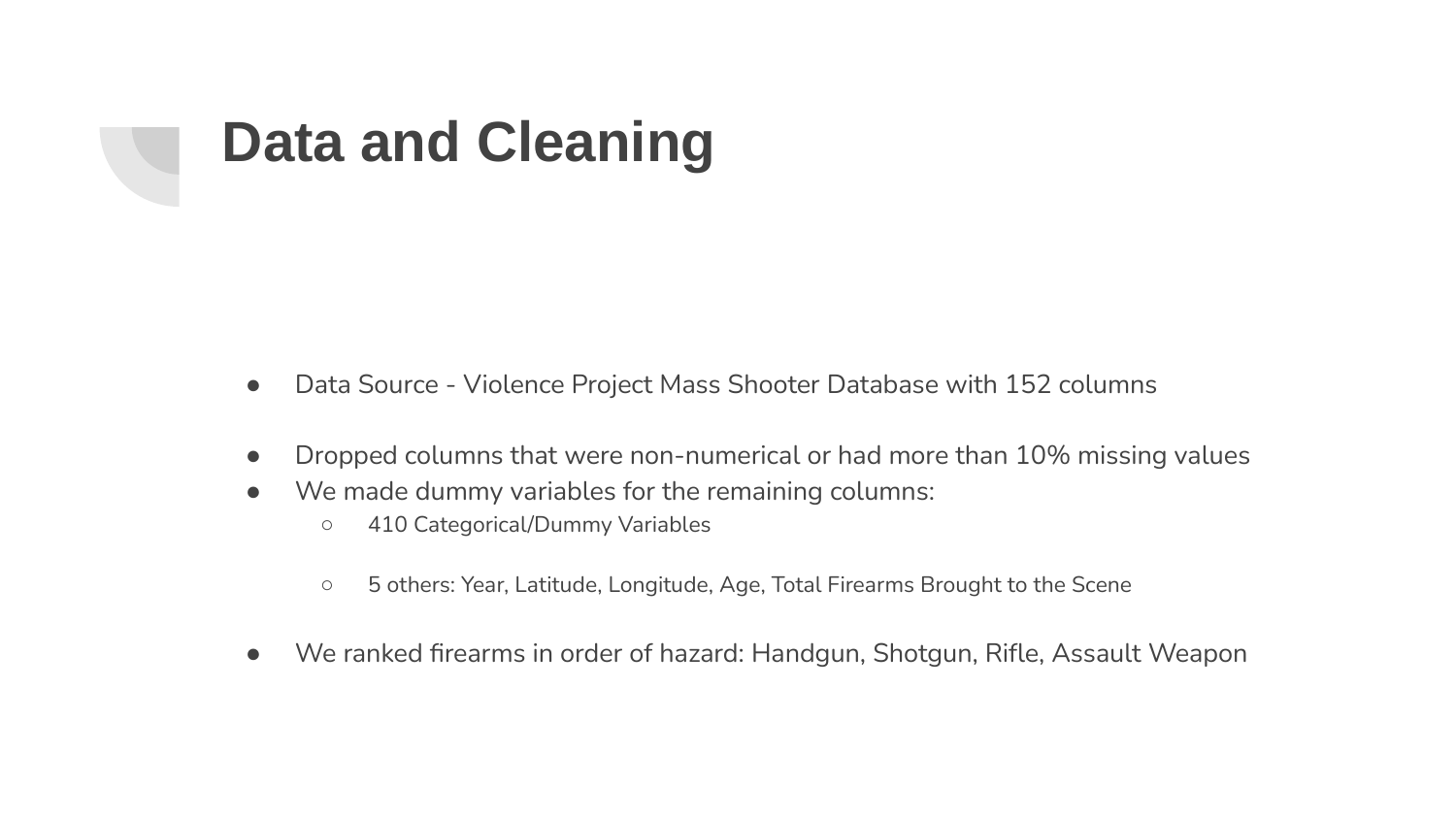

# Data and Cleaning
Data Source - Violence Project Mass Shooter Database with 152 columns
Dropped columns that were non-numerical or had more than 10% missing values
We made dummy variables for the remaining columns:
410 Categorical/Dummy Variables
5 others: Year, Latitude, Longitude, Age, Total Firearms Brought to the Scene
We ranked firearms in order of hazard: Handgun, Shotgun, Rifle, Assault Weapon